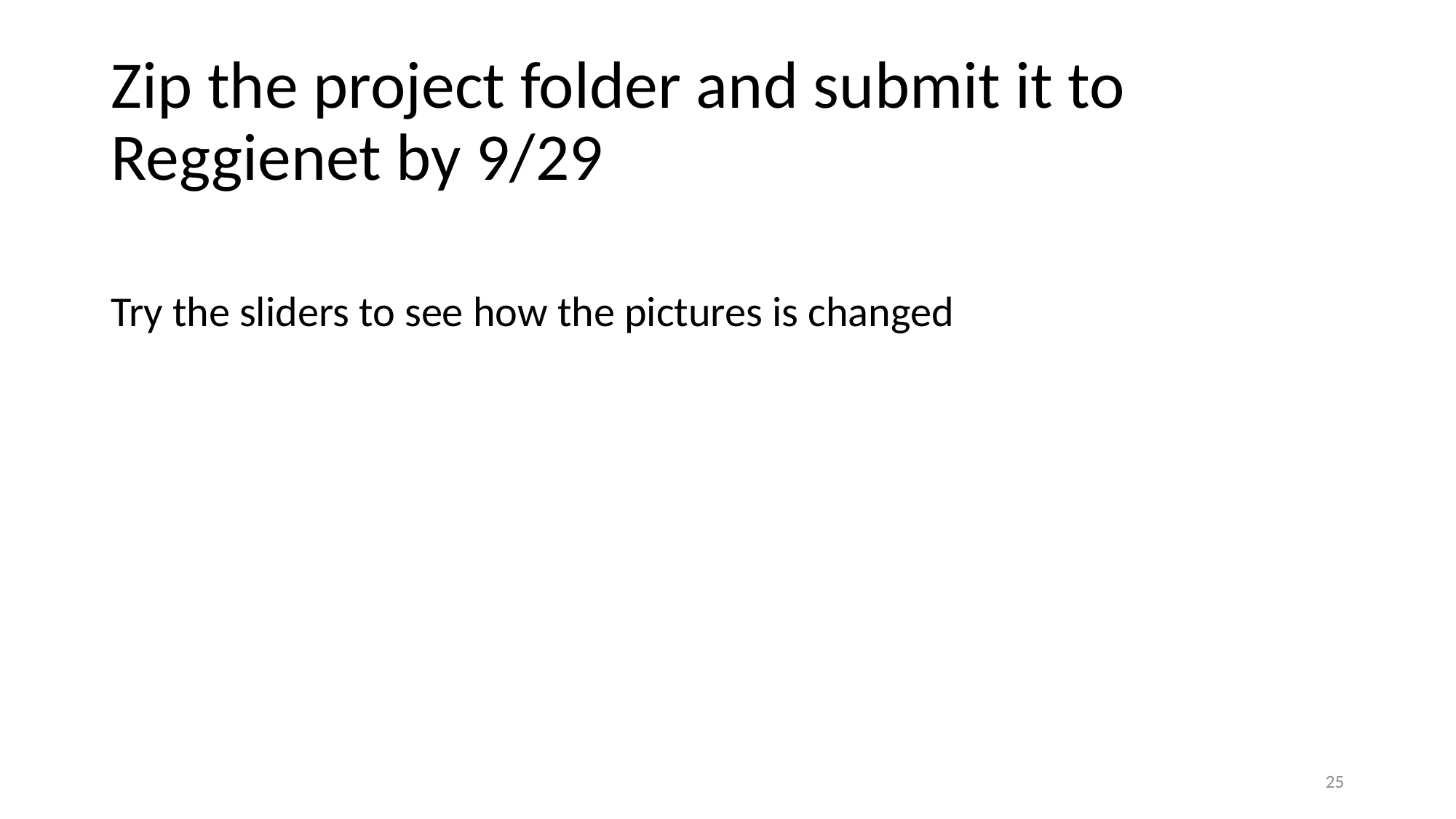

# Zip the project folder and submit it to Reggienet by 9/29

Try the sliders to see how the pictures is changed
25